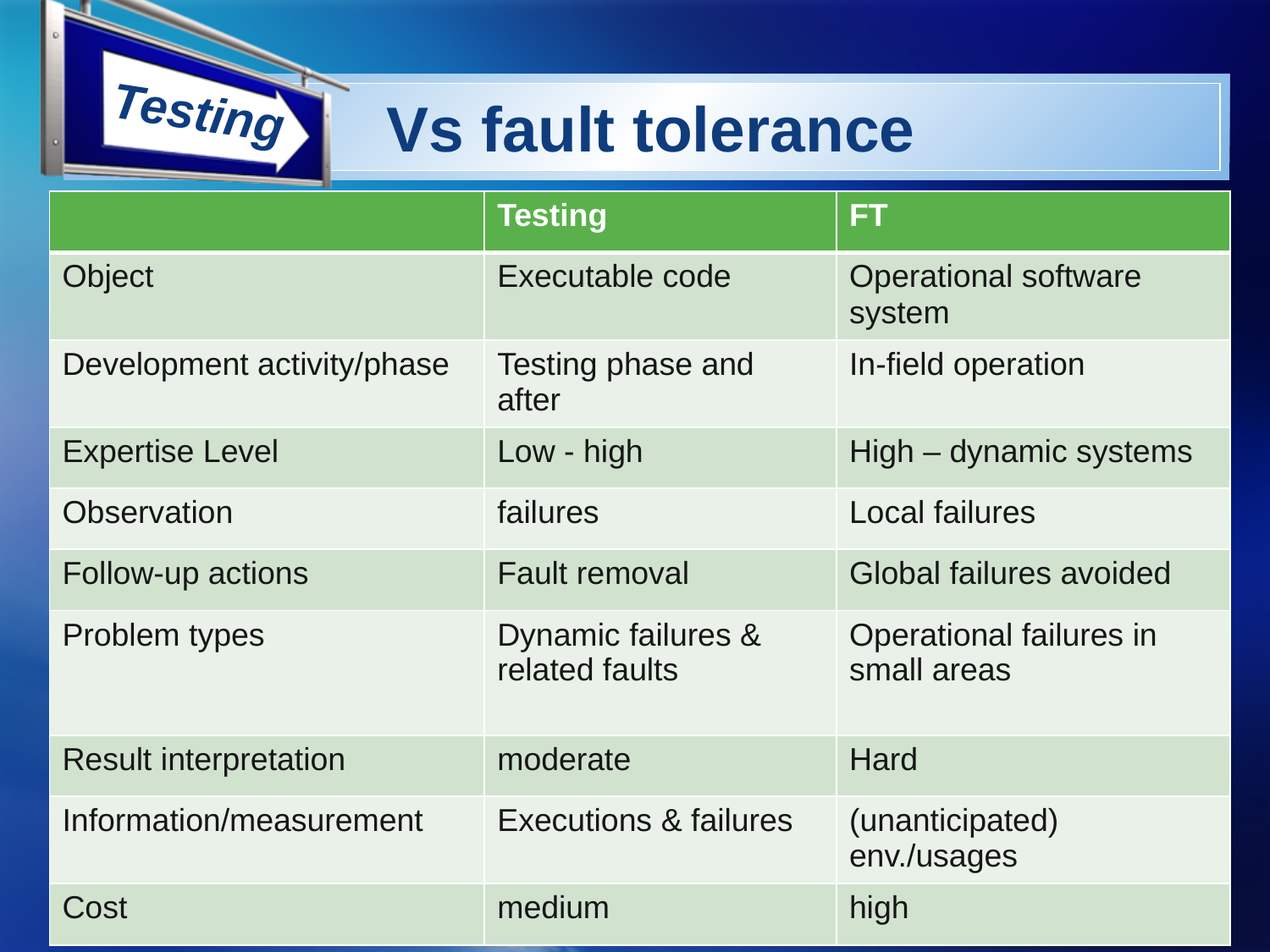

# Vs fault tolerance
|  | Testing | FT |
| --- | --- | --- |
| Object | Executable code | Operational software system |
| Development activity/phase | Testing phase and after | In-field operation |
| Expertise Level | Low - high | High – dynamic systems |
| Observation | failures | Local failures |
| Follow-up actions | Fault removal | Global failures avoided |
| Problem types | Dynamic failures & related faults | Operational failures in small areas |
| Result interpretation | moderate | Hard |
| Information/measurement | Executions & failures | (unanticipated) env./usages |
| Cost | medium | high |